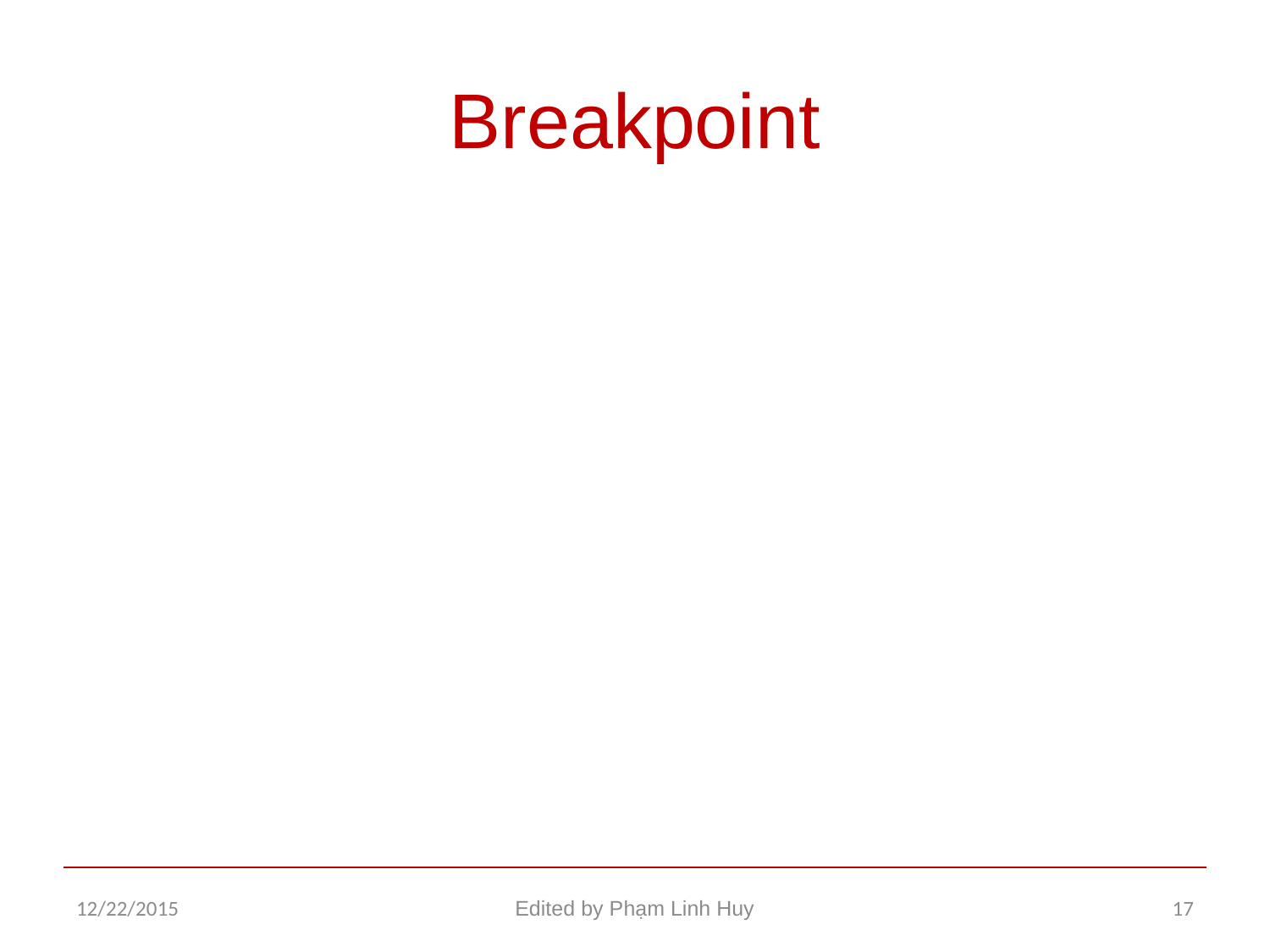

# Breakpoint

12/22/2015
Edited by Phạm Linh Huy
17